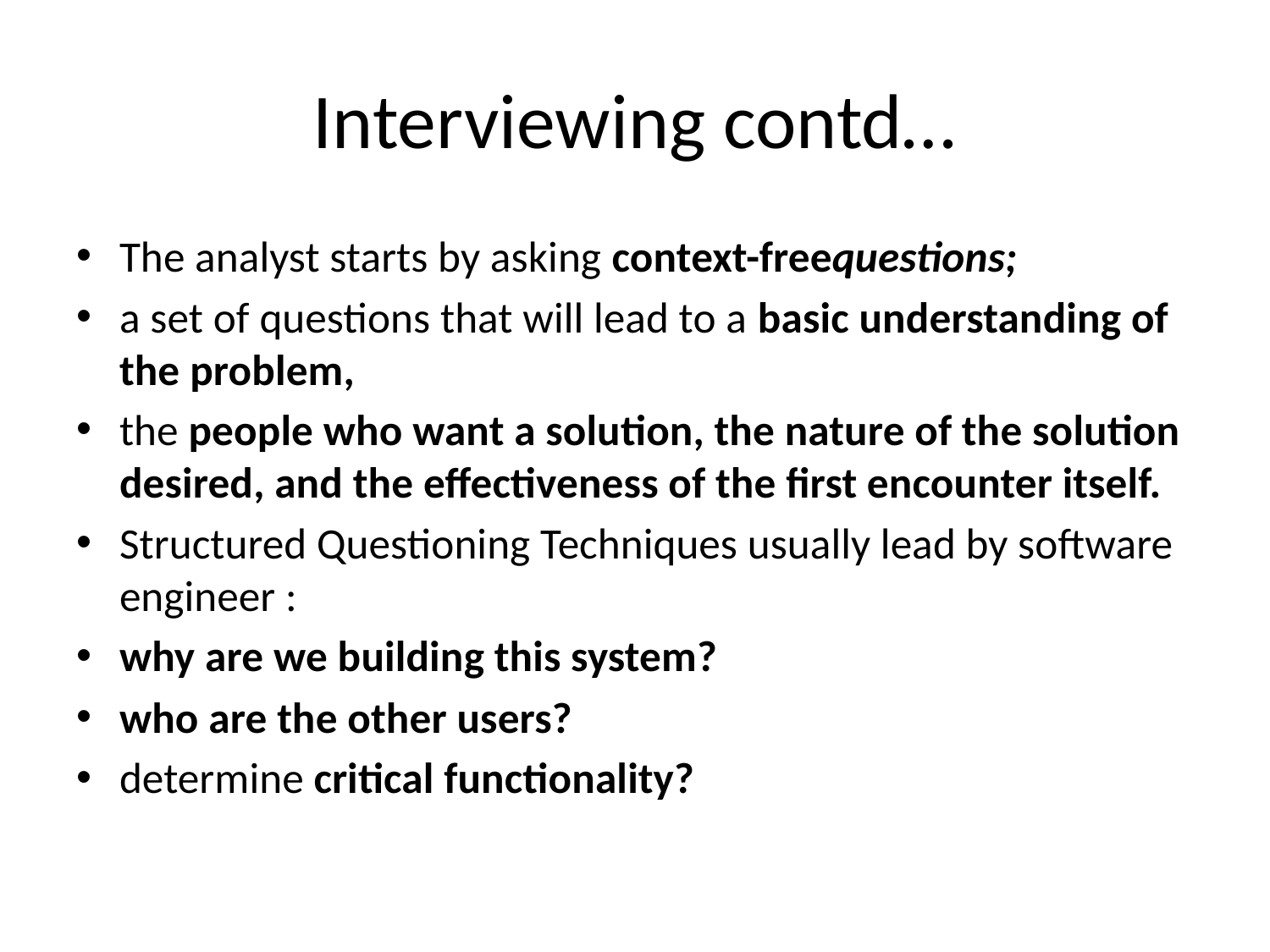

# Interviewing contd…
The analyst starts by asking context-freequestions;
a set of questions that will lead to a basic understanding of the problem,
the people who want a solution, the nature of the solution desired, and the effectiveness of the first encounter itself.
Structured Questioning Techniques usually lead by software engineer :
why are we building this system?
who are the other users?
determine critical functionality?